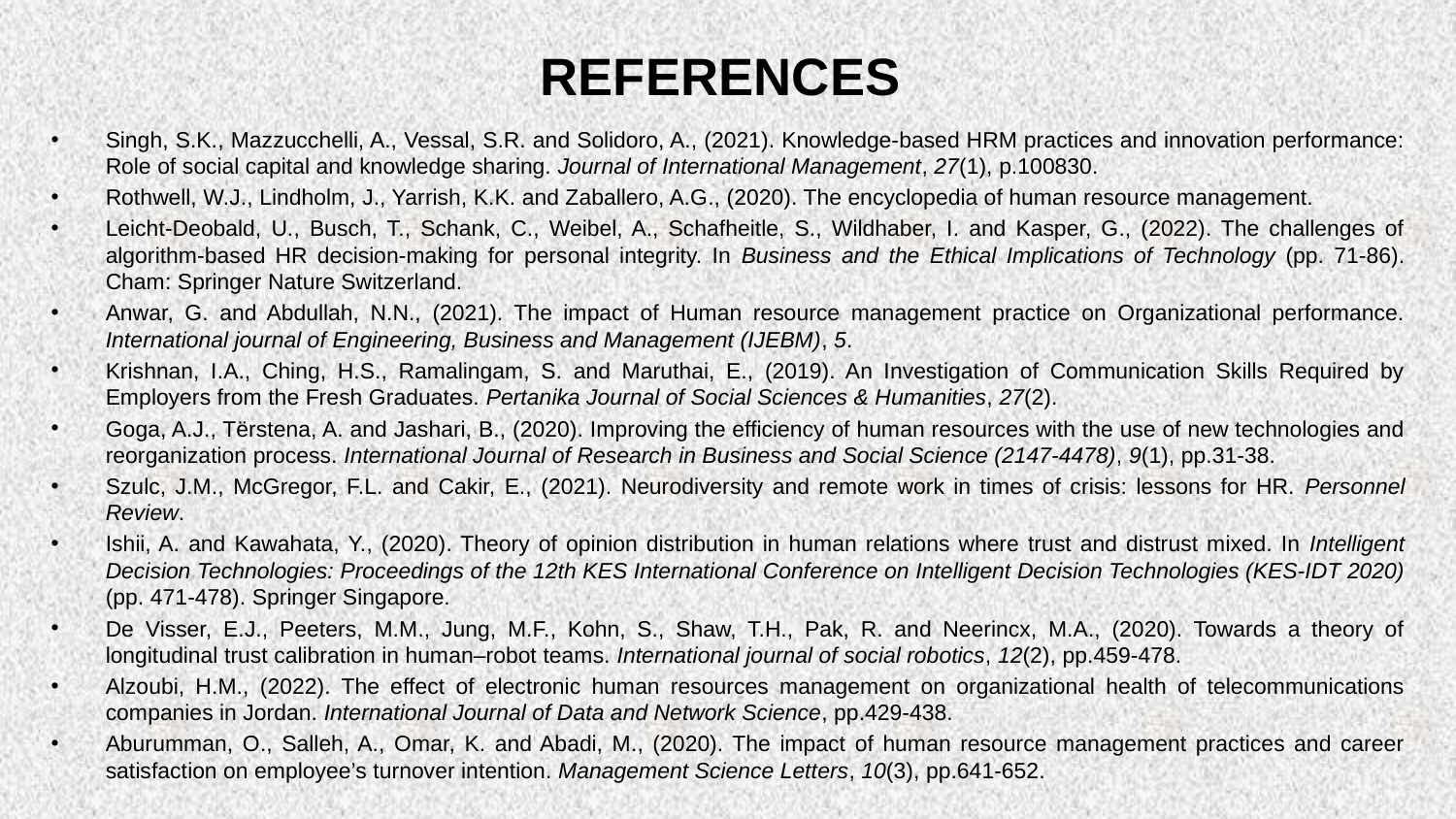

# REFERENCES
Singh, S.K., Mazzucchelli, A., Vessal, S.R. and Solidoro, A., (2021). Knowledge-based HRM practices and innovation performance: Role of social capital and knowledge sharing. Journal of International Management, 27(1), p.100830.
Rothwell, W.J., Lindholm, J., Yarrish, K.K. and Zaballero, A.G., (2020). The encyclopedia of human resource management.
Leicht-Deobald, U., Busch, T., Schank, C., Weibel, A., Schafheitle, S., Wildhaber, I. and Kasper, G., (2022). The challenges of algorithm-based HR decision-making for personal integrity. In Business and the Ethical Implications of Technology (pp. 71-86). Cham: Springer Nature Switzerland.
Anwar, G. and Abdullah, N.N., (2021). The impact of Human resource management practice on Organizational performance. International journal of Engineering, Business and Management (IJEBM), 5.
Krishnan, I.A., Ching, H.S., Ramalingam, S. and Maruthai, E., (2019). An Investigation of Communication Skills Required by Employers from the Fresh Graduates. Pertanika Journal of Social Sciences & Humanities, 27(2).
Goga, A.J., Tërstena, A. and Jashari, B., (2020). Improving the efficiency of human resources with the use of new technologies and reorganization process. International Journal of Research in Business and Social Science (2147-4478), 9(1), pp.31-38.
Szulc, J.M., McGregor, F.L. and Cakir, E., (2021). Neurodiversity and remote work in times of crisis: lessons for HR. Personnel Review.
Ishii, A. and Kawahata, Y., (2020). Theory of opinion distribution in human relations where trust and distrust mixed. In Intelligent Decision Technologies: Proceedings of the 12th KES International Conference on Intelligent Decision Technologies (KES-IDT 2020) (pp. 471-478). Springer Singapore.
De Visser, E.J., Peeters, M.M., Jung, M.F., Kohn, S., Shaw, T.H., Pak, R. and Neerincx, M.A., (2020). Towards a theory of longitudinal trust calibration in human–robot teams. International journal of social robotics, 12(2), pp.459-478.
Alzoubi, H.M., (2022). The effect of electronic human resources management on organizational health of telecommunications companies in Jordan. International Journal of Data and Network Science, pp.429-438.
Aburumman, O., Salleh, A., Omar, K. and Abadi, M., (2020). The impact of human resource management practices and career satisfaction on employee’s turnover intention. Management Science Letters, 10(3), pp.641-652.